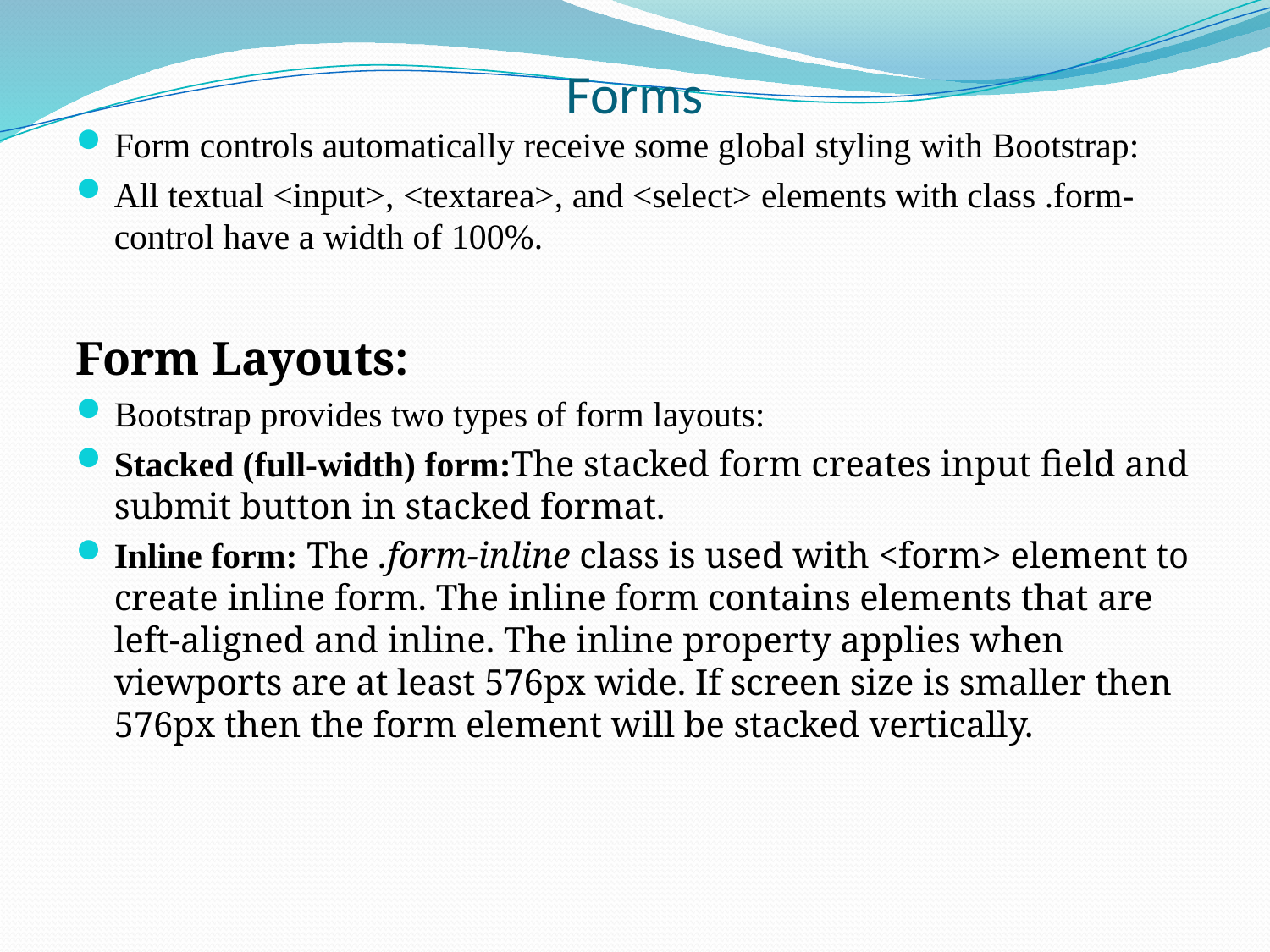

# Forms
Form controls automatically receive some global styling with Bootstrap:
All textual <input>, <textarea>, and <select> elements with class .form-control have a width of 100%.

Form Layouts:
Bootstrap provides two types of form layouts:
Stacked (full-width) form:The stacked form creates input field and submit button in stacked format.
Inline form: The .form-inline class is used with <form> element to create inline form. The inline form contains elements that are left-aligned and inline. The inline property applies when viewports are at least 576px wide. If screen size is smaller then 576px then the form element will be stacked vertically.